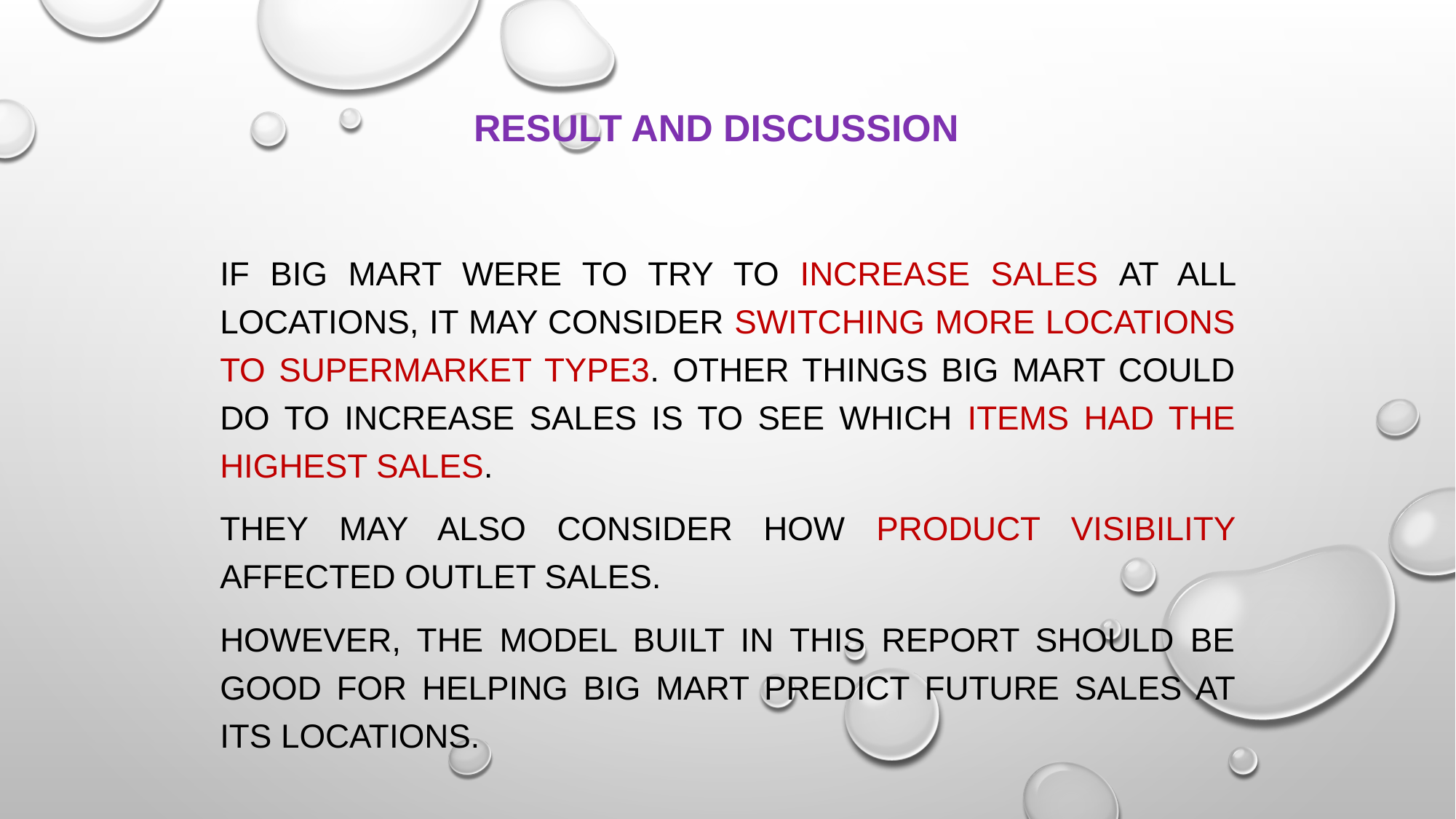

# Result and Discussion
If Big Mart were to try to increase sales at all locations, it may consider switching more locations to Supermarket Type3. Other things Big Mart could do to increase sales is to see which Items had the highest sales.
They may also consider how product visibility affected outlet sales.
However, the model built in this report should be good for helping Big Mart predict future sales at its locations.